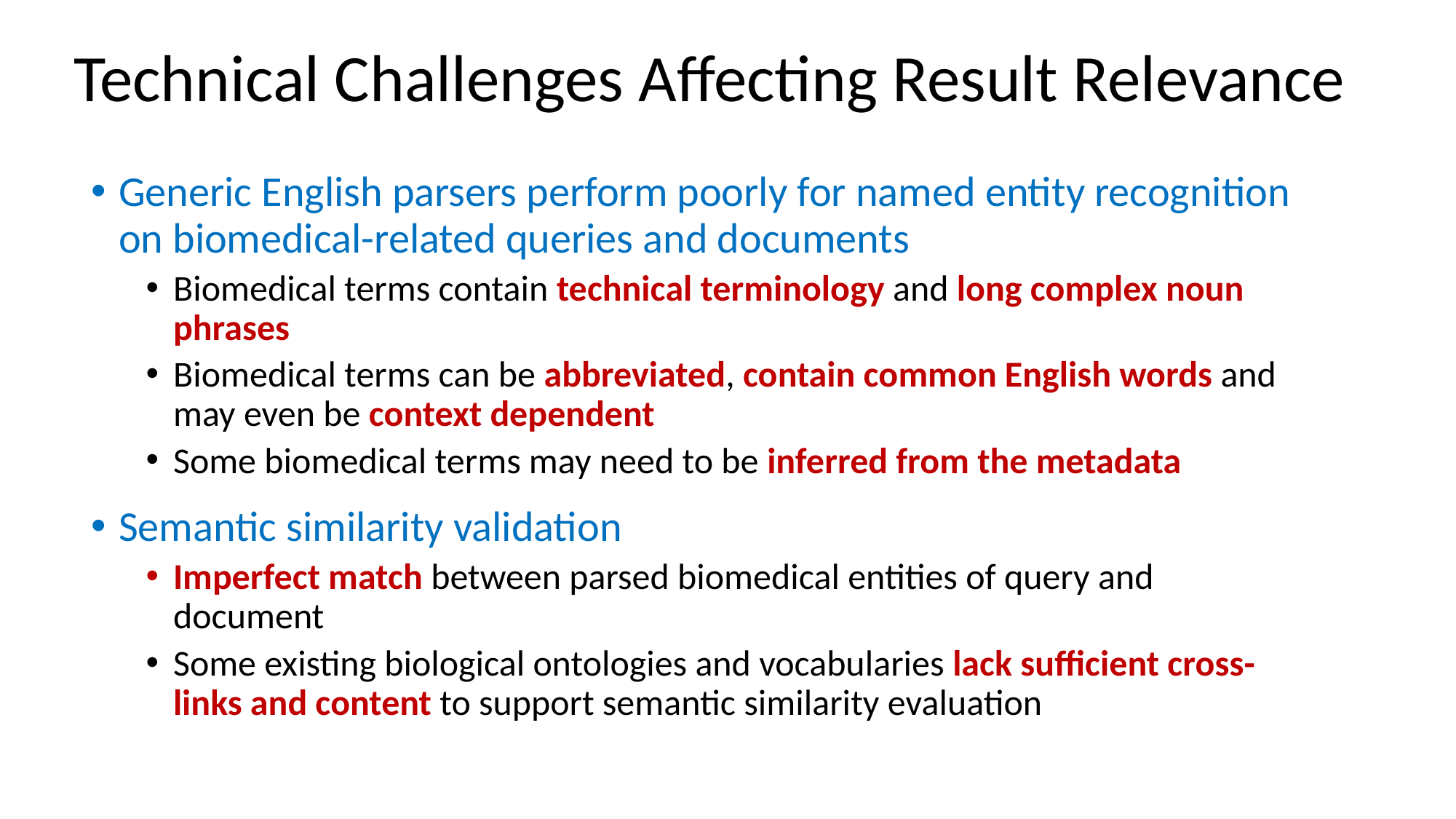

# Technical Challenges Affecting Result Relevance
Generic English parsers perform poorly for named entity recognition on biomedical-related queries and documents
Biomedical terms contain technical terminology and long complex noun phrases
Biomedical terms can be abbreviated, contain common English words and may even be context dependent
Some biomedical terms may need to be inferred from the metadata
Semantic similarity validation
Imperfect match between parsed biomedical entities of query and document
Some existing biological ontologies and vocabularies lack sufficient cross-links and content to support semantic similarity evaluation